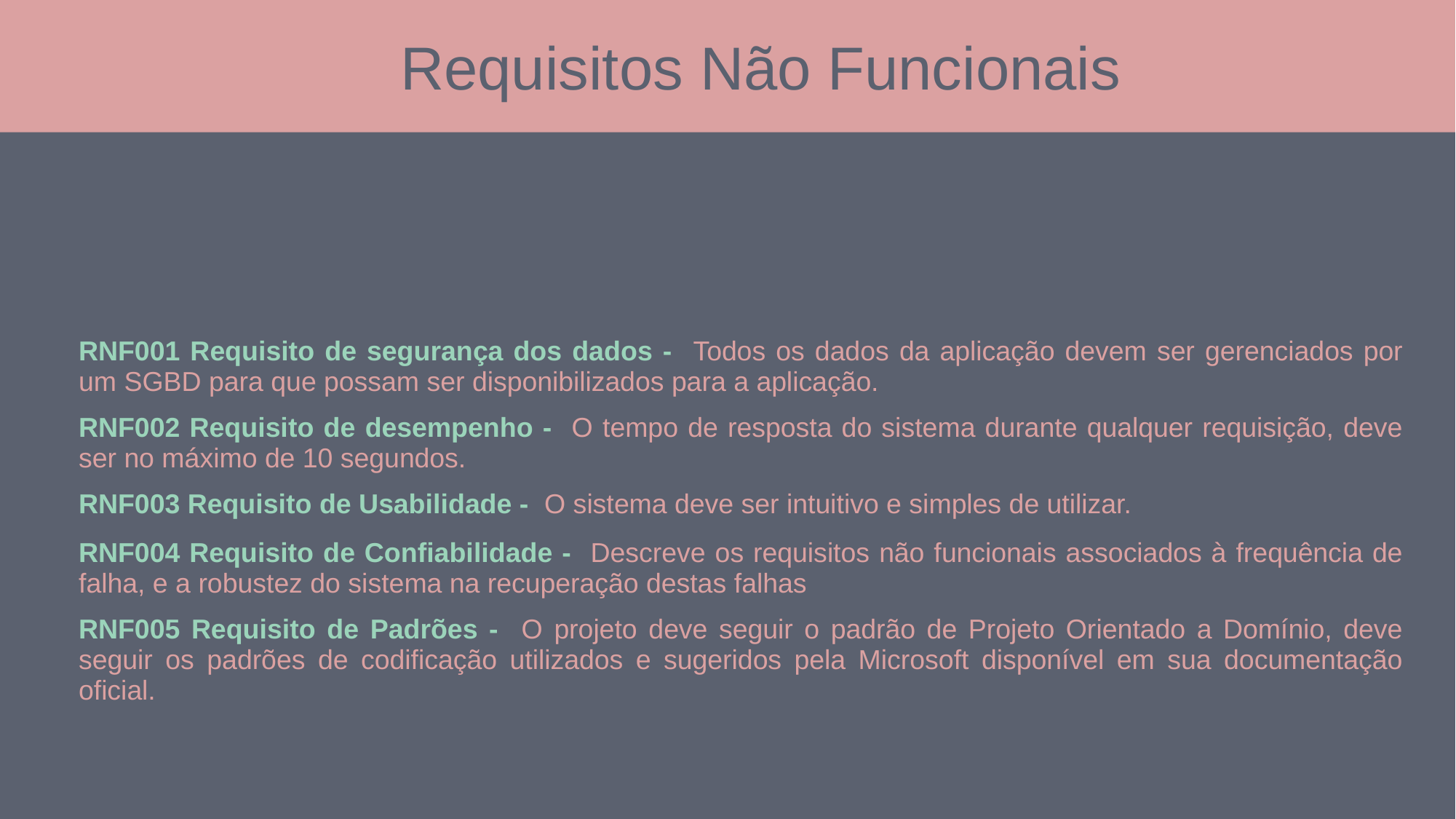

Requisitos Não Funcionais
| RNF001 Requisito de segurança dos dados - Todos os dados da aplicação devem ser gerenciados por um SGBD para que possam ser disponibilizados para a aplicação. |
| --- |
| RNF002 Requisito de desempenho - O tempo de resposta do sistema durante qualquer requisição, deve ser no máximo de 10 segundos. |
| RNF003 Requisito de Usabilidade - O sistema deve ser intuitivo e simples de utilizar. |
| RNF004 Requisito de Confiabilidade - Descreve os requisitos não funcionais associados à frequência de falha, e a robustez do sistema na recuperação destas falhas |
| RNF005 Requisito de Padrões - O projeto deve seguir o padrão de Projeto Orientado a Domínio, deve seguir os padrões de codificação utilizados e sugeridos pela Microsoft disponível em sua documentação oficial. |